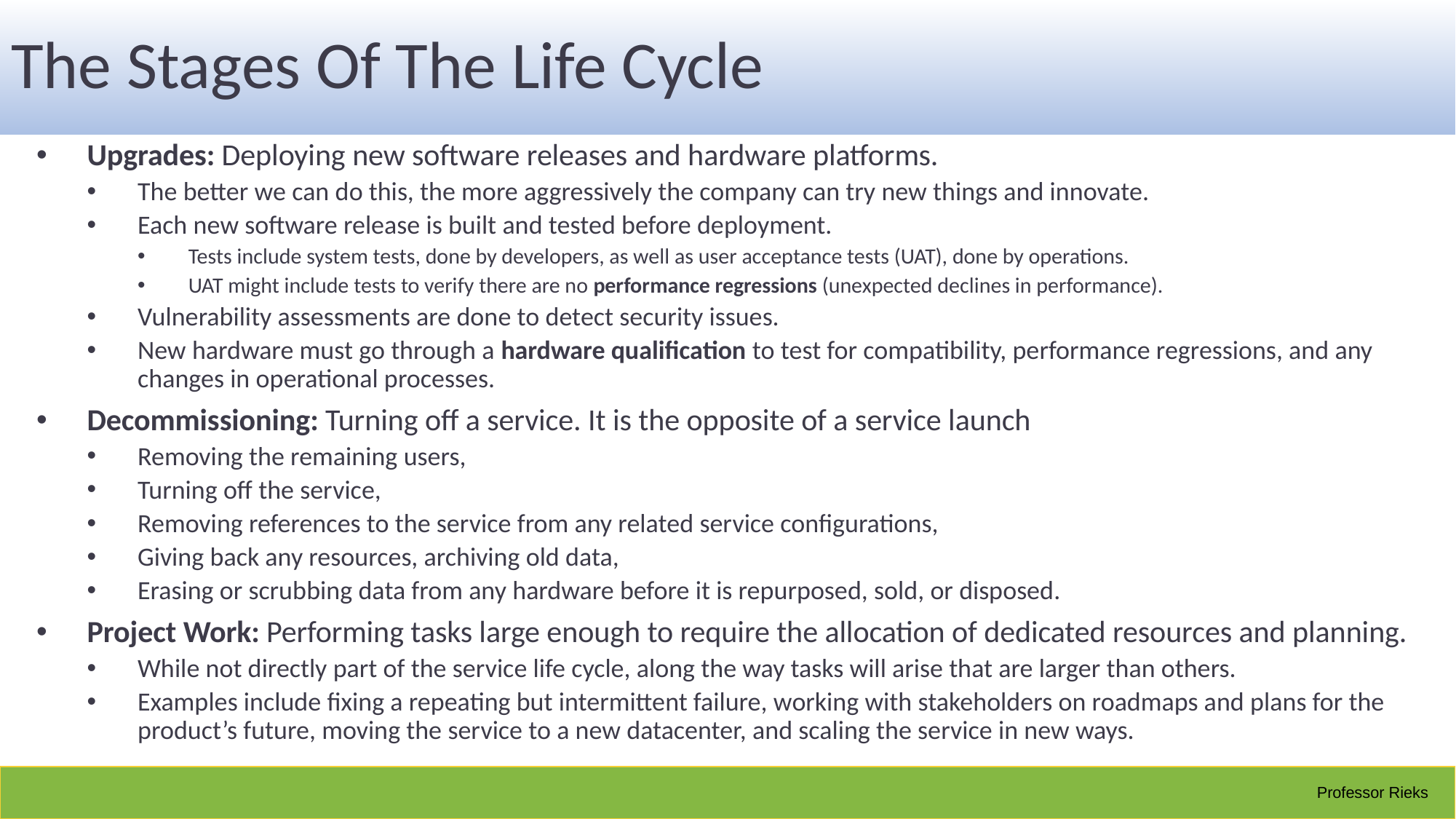

# The Stages Of The Life Cycle
Upgrades: Deploying new software releases and hardware platforms.
The better we can do this, the more aggressively the company can try new things and innovate.
Each new software release is built and tested before deployment.
Tests include system tests, done by developers, as well as user acceptance tests (UAT), done by operations.
UAT might include tests to verify there are no performance regressions (unexpected declines in performance).
Vulnerability assessments are done to detect security issues.
New hardware must go through a hardware qualification to test for compatibility, performance regressions, and any changes in operational processes.
Decommissioning: Turning off a service. It is the opposite of a service launch
Removing the remaining users,
Turning off the service,
Removing references to the service from any related service configurations,
Giving back any resources, archiving old data,
Erasing or scrubbing data from any hardware before it is repurposed, sold, or disposed.
Project Work: Performing tasks large enough to require the allocation of dedicated resources and planning.
While not directly part of the service life cycle, along the way tasks will arise that are larger than others.
Examples include fixing a repeating but intermittent failure, working with stakeholders on roadmaps and plans for the product’s future, moving the service to a new datacenter, and scaling the service in new ways.